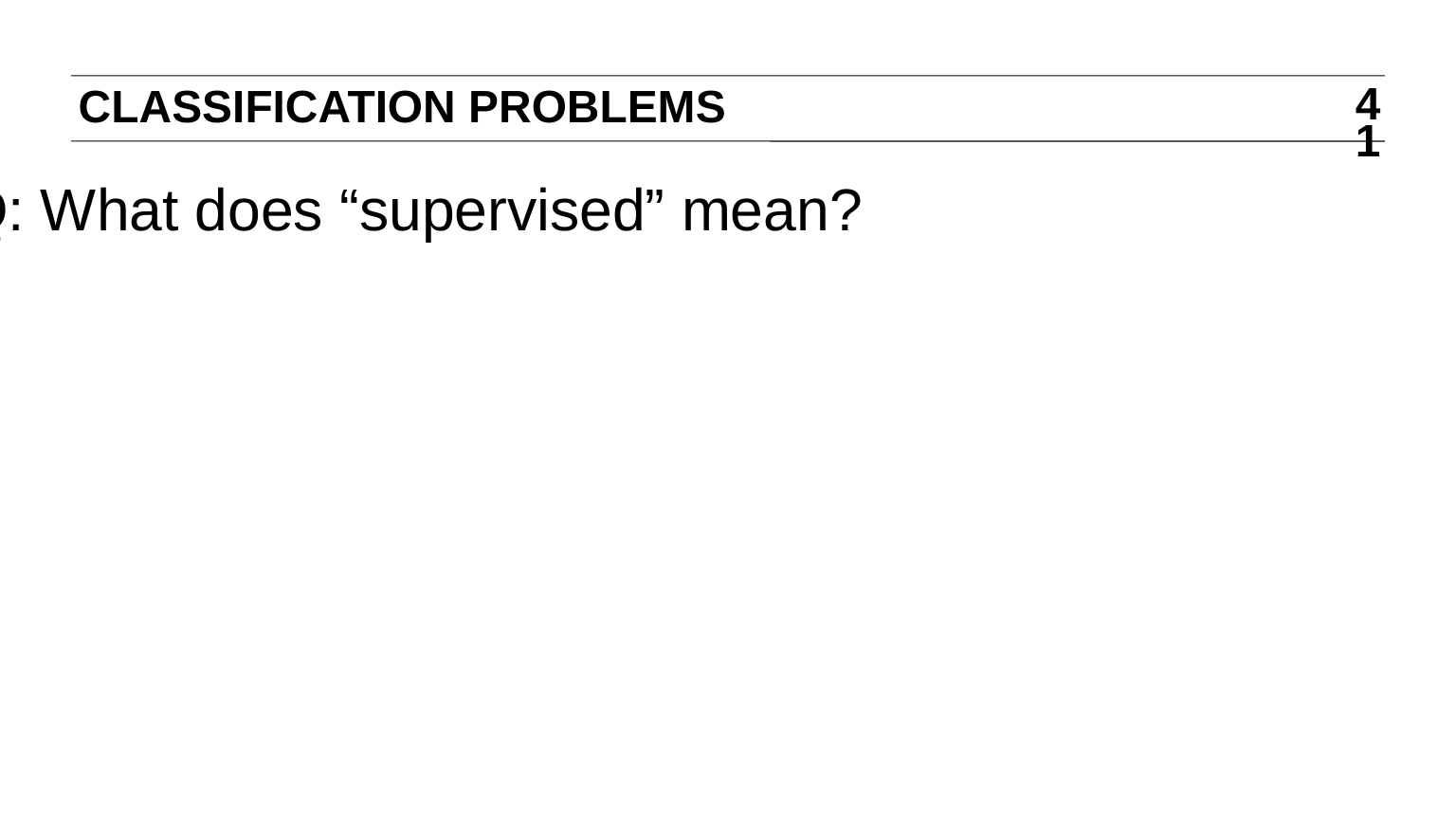

Classification problems
41
Q: What does “supervised” mean?